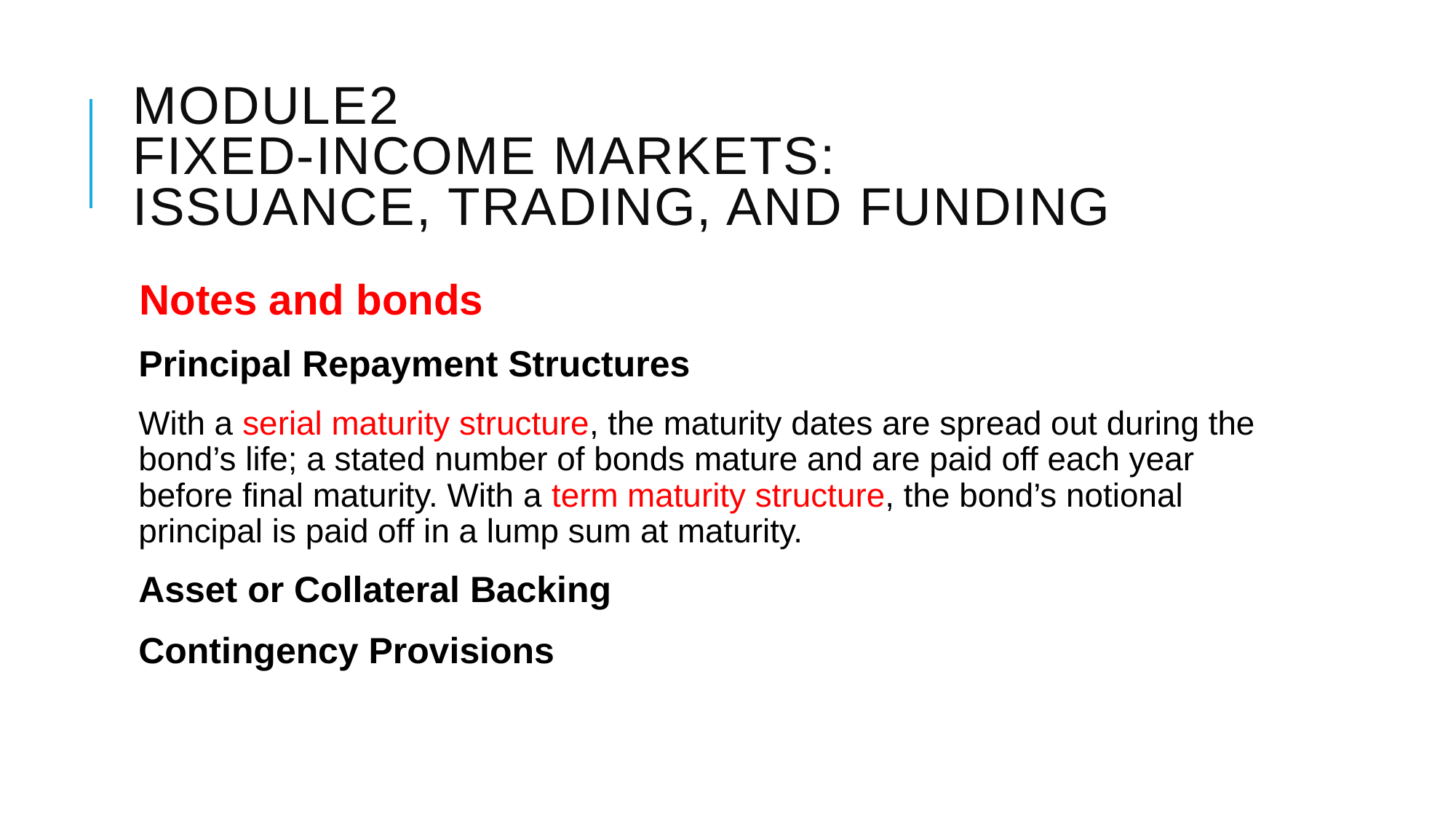

# Module2 Fixed-Income markets: issuance, trading, and funding
Notes and bonds
Principal Repayment Structures
With a serial maturity structure, the maturity dates are spread out during the bond’s life; a stated number of bonds mature and are paid off each year before final maturity. With a term maturity structure, the bond’s notional principal is paid off in a lump sum at maturity.
Asset or Collateral Backing
Contingency Provisions